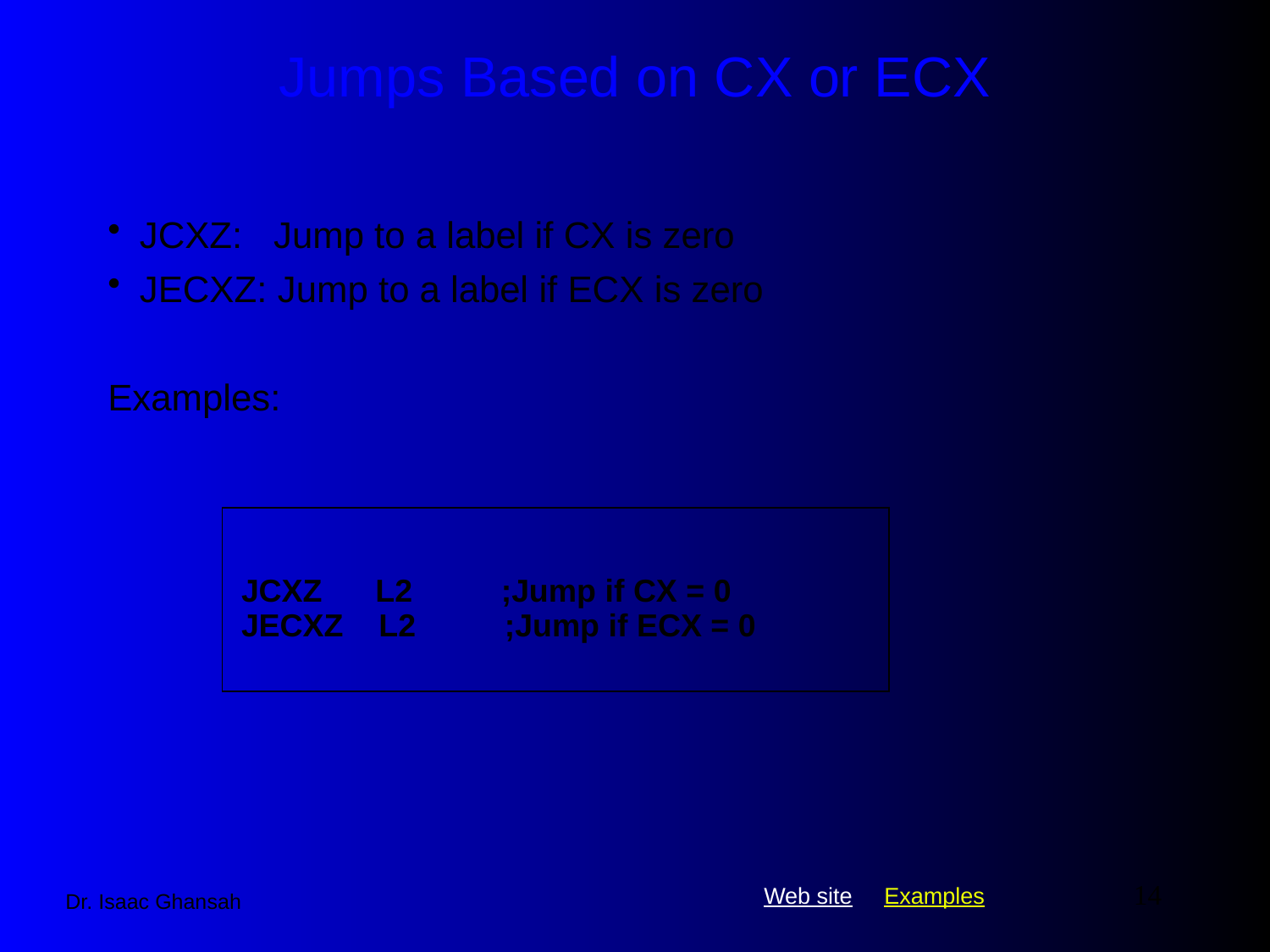

# Jumps Based on CX or ECX
JCXZ:   Jump to a label if CX is zero
JECXZ: Jump to a label if ECX is zero

Examples:

JCXZ      L2          ;Jump if CX = 0
JECXZ    L2          ;Jump if ECX = 0
14
Dr. Isaac Ghansah